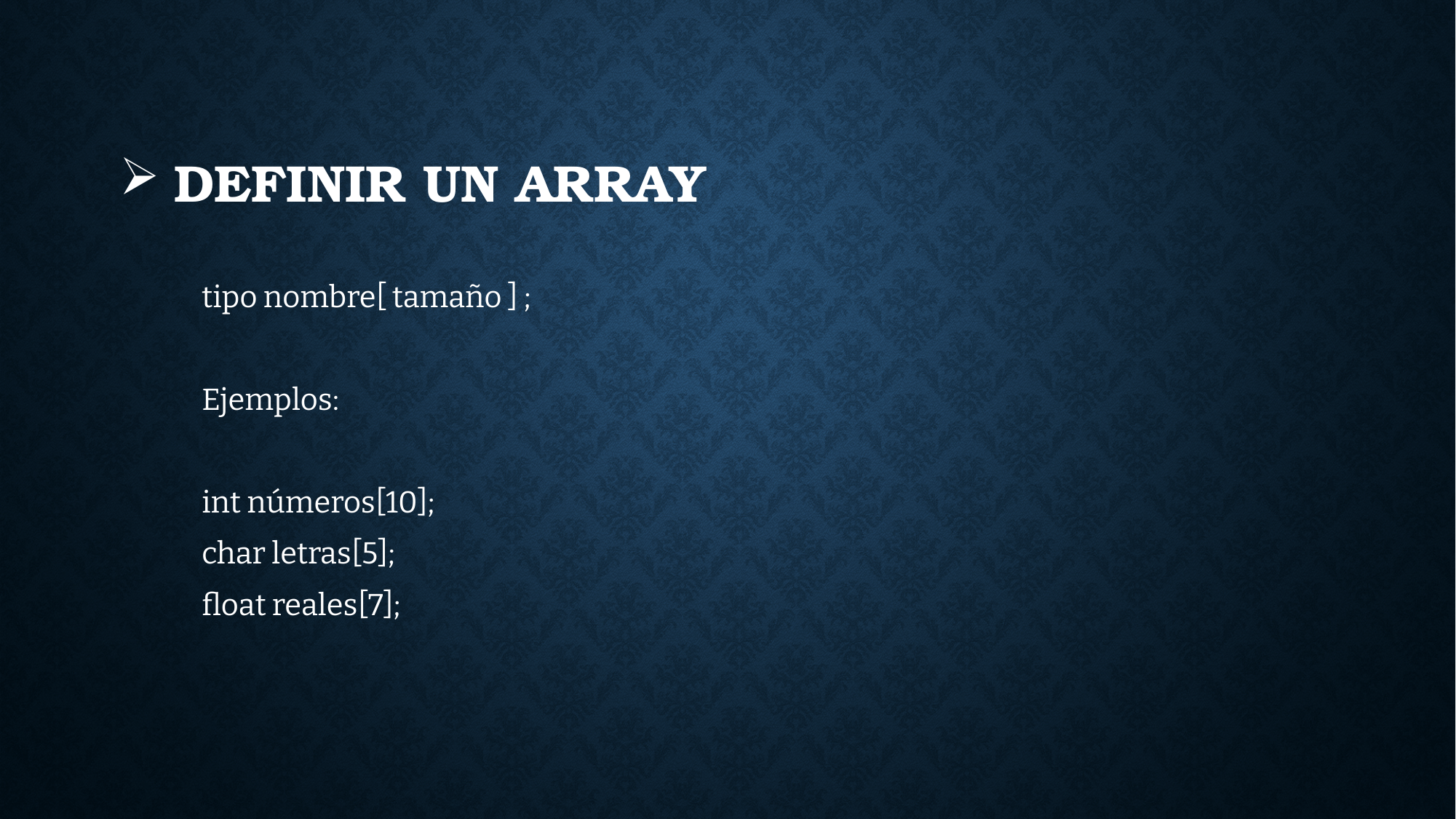

# Definir un array
tipo nombre[ tamaño ] ;

Ejemplos:

int números[10];
char letras[5];
float reales[7];